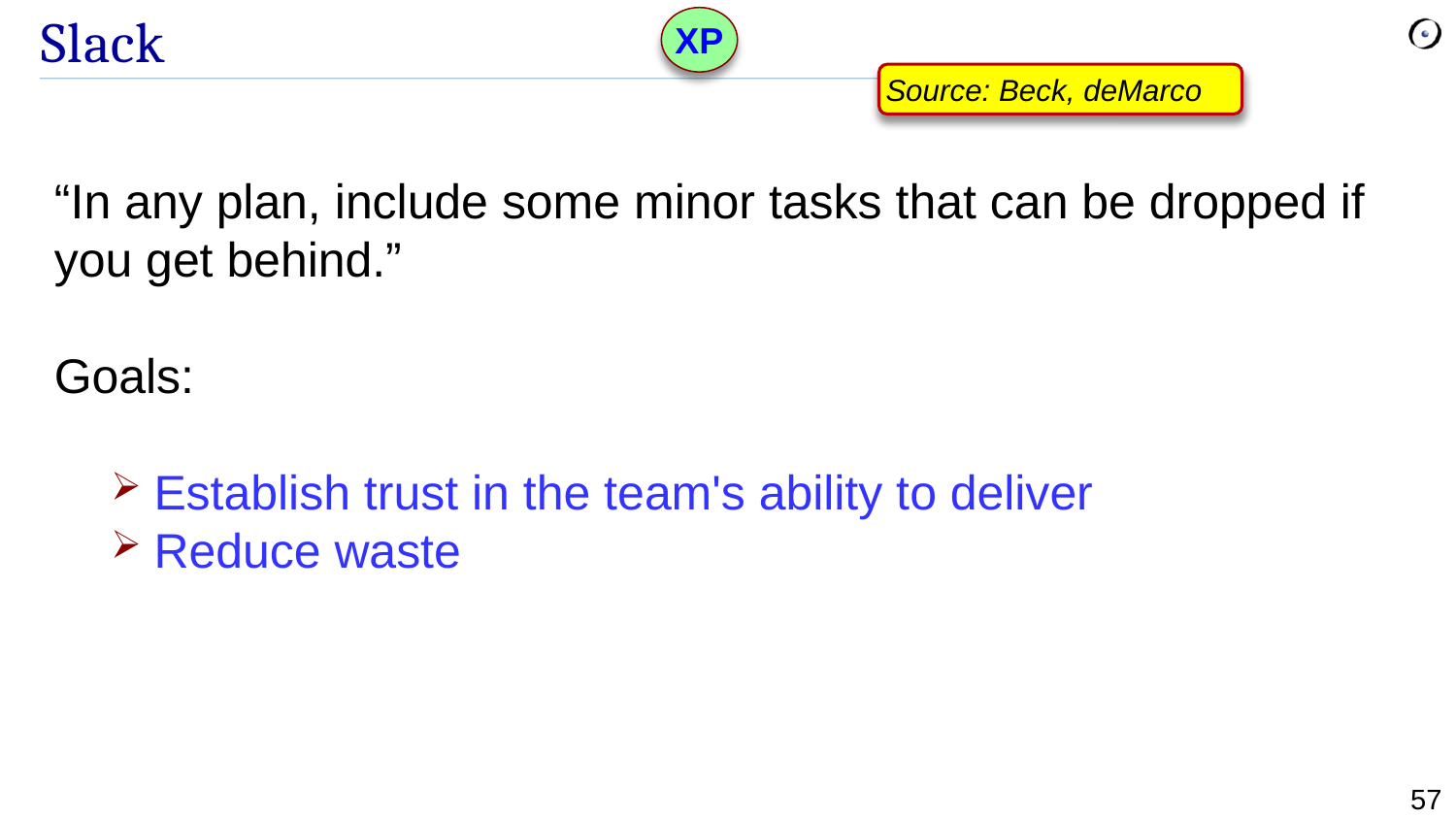

XP
# Slack
Source: Beck, deMarco

“In any plan, include some minor tasks that can be dropped if you get behind.”

Goals:

Establish trust in the team's ability to deliver
Reduce waste